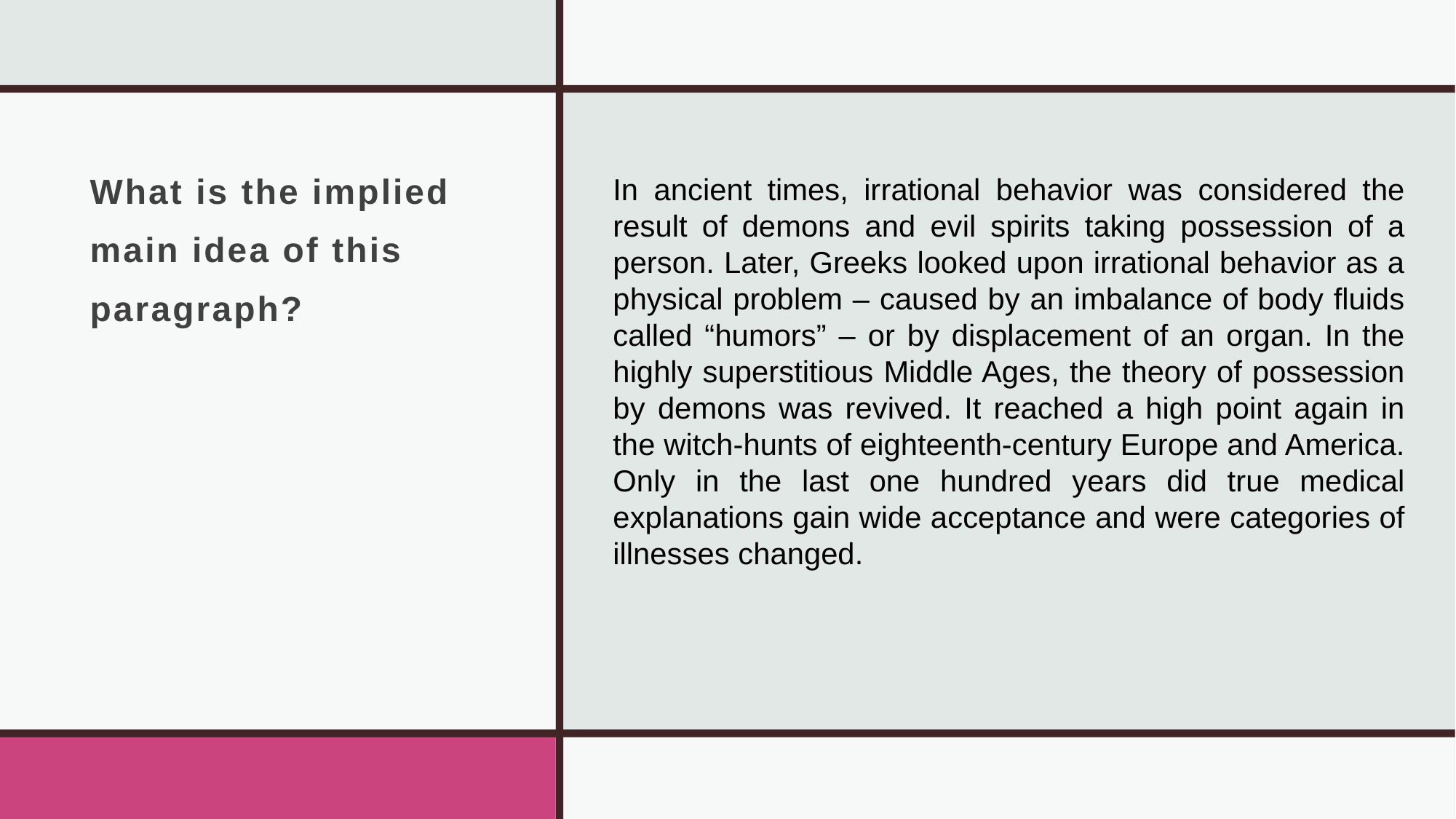

# What is the implied main idea of this paragraph?
In ancient times, irrational behavior was considered the result of demons and evil spirits taking possession of a person. Later, Greeks looked upon irrational behavior as a physical problem – caused by an imbalance of body fluids called “humors” – or by displacement of an organ. In the highly superstitious Middle Ages, the theory of possession by demons was revived. It reached a high point again in the witch-hunts of eighteenth-century Europe and America. Only in the last one hundred years did true medical explanations gain wide acceptance and were categories of illnesses changed.